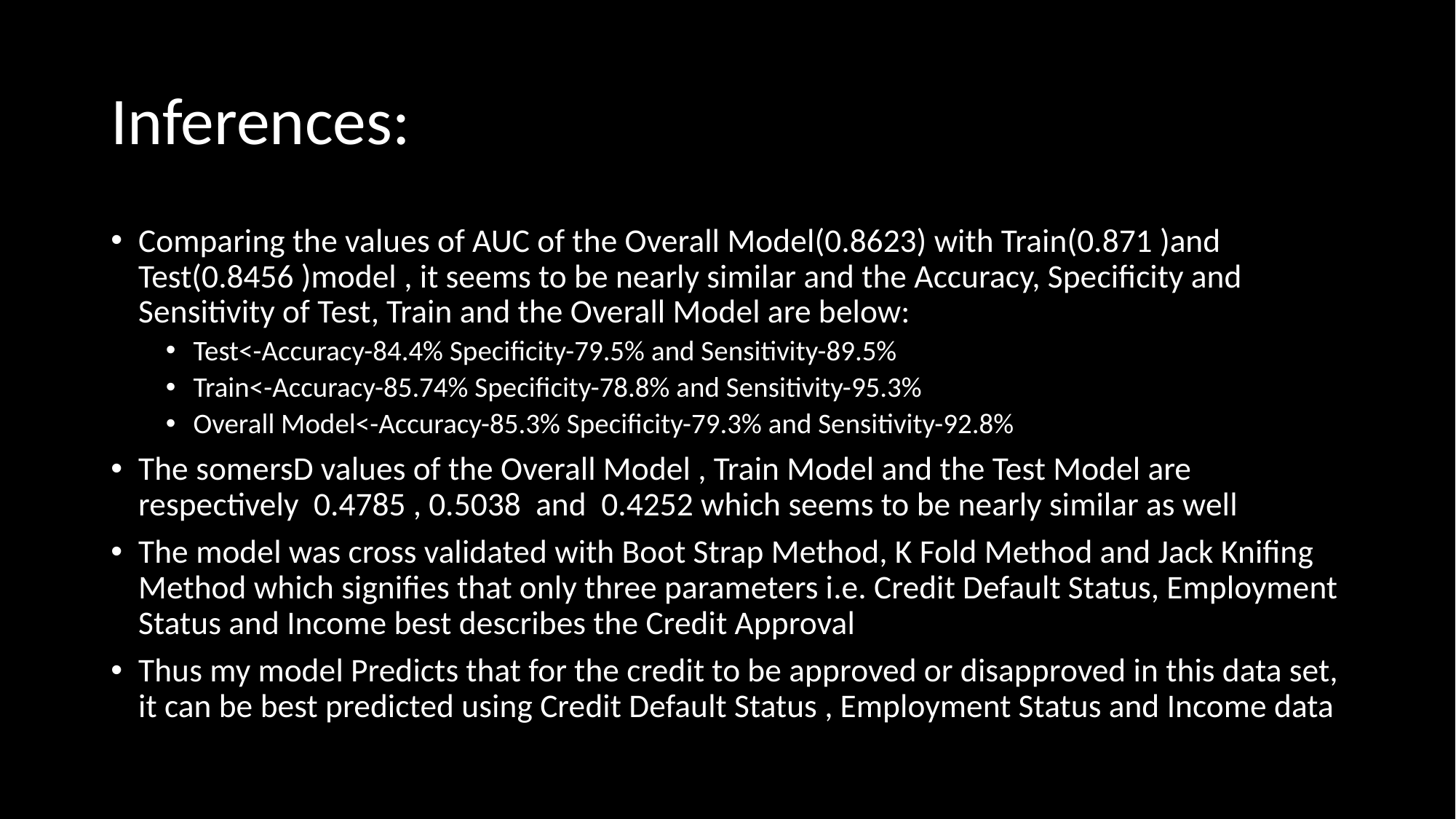

# Inferences:
Comparing the values of AUC of the Overall Model(0.8623) with Train(0.871 )and Test(0.8456 )model , it seems to be nearly similar and the Accuracy, Specificity and Sensitivity of Test, Train and the Overall Model are below:
Test<-Accuracy-84.4% Specificity-79.5% and Sensitivity-89.5%
Train<-Accuracy-85.74% Specificity-78.8% and Sensitivity-95.3%
Overall Model<-Accuracy-85.3% Specificity-79.3% and Sensitivity-92.8%
The somersD values of the Overall Model , Train Model and the Test Model are respectively  0.4785 , 0.5038  and  0.4252 which seems to be nearly similar as well
The model was cross validated with Boot Strap Method, K Fold Method and Jack Knifing Method which signifies that only three parameters i.e. Credit Default Status, Employment Status and Income best describes the Credit Approval
Thus my model Predicts that for the credit to be approved or disapproved in this data set, it can be best predicted using Credit Default Status , Employment Status and Income data